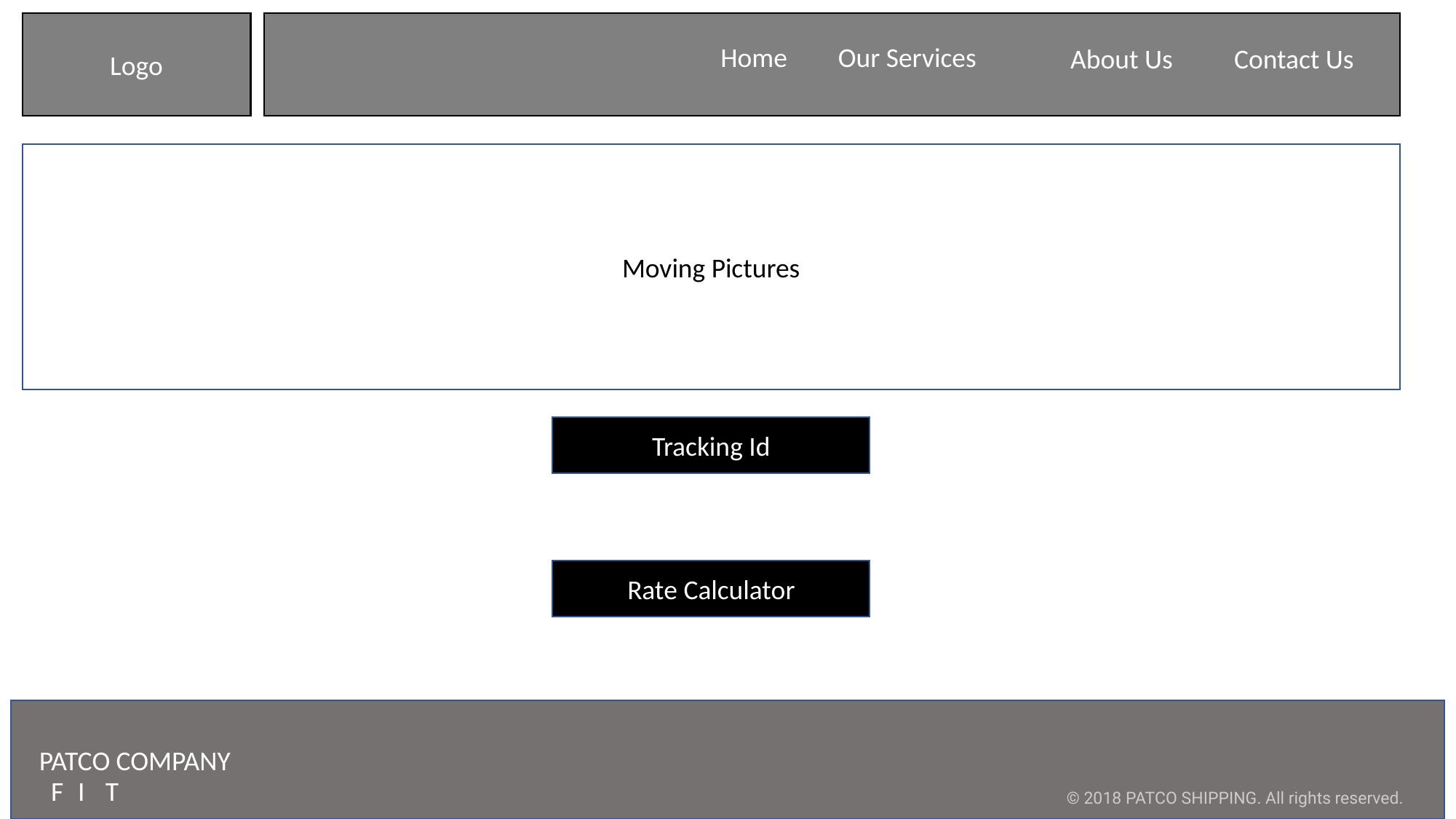

Logo
Home
Our Services
About Us
Contact Us
Moving Pictures
Tracking Id
Rate Calculator

PATCO COMPANY
I
T
F
© 2018 PATCO SHIPPING. All rights reserved.